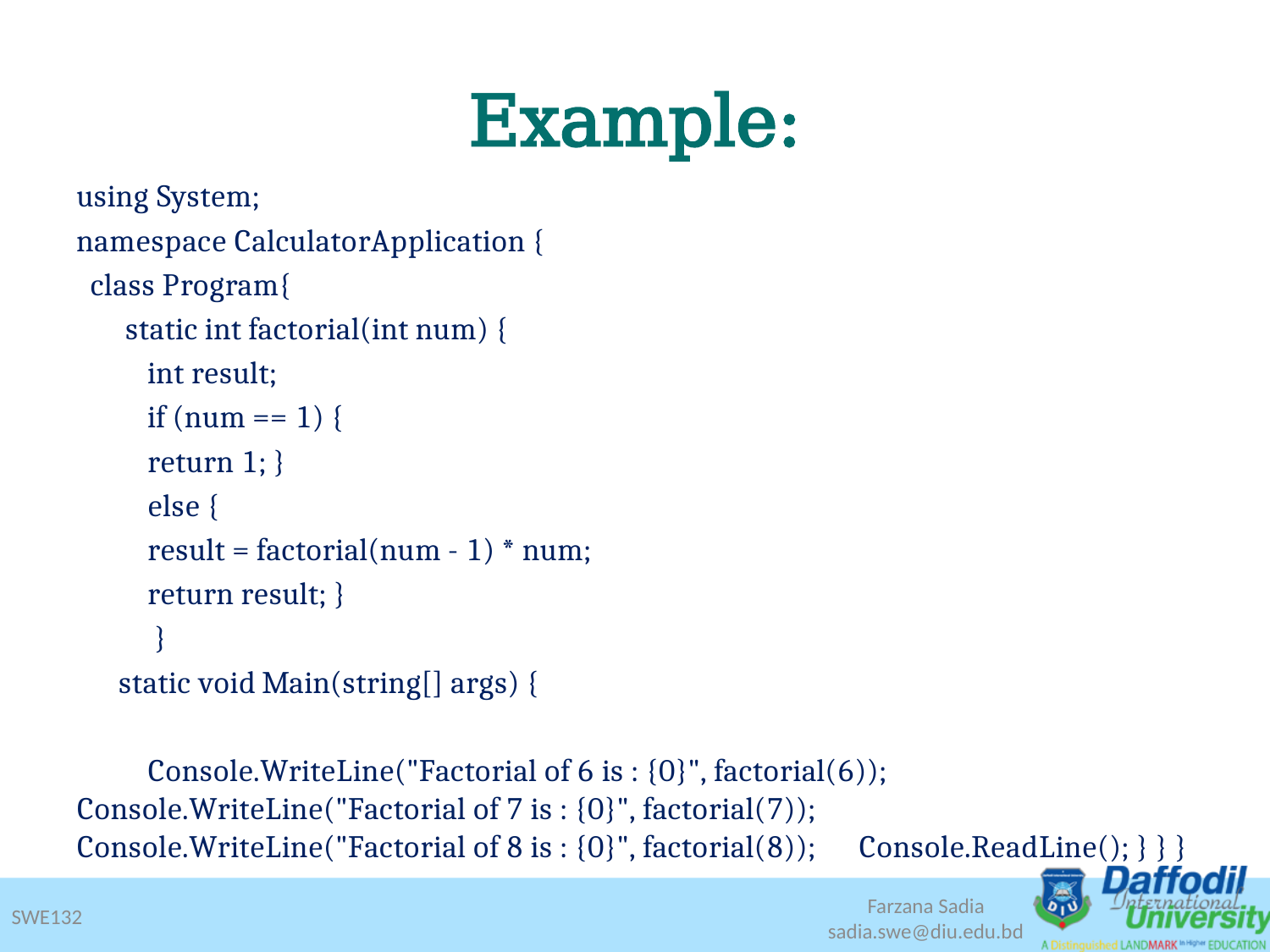

# Example:
using System;
namespace CalculatorApplication {
  class Program{
       static int factorial(int num) {
      	int result;
     	if (num == 1) {
        		return 1; }
     	else {
       		result = factorial(num - 1) * num;
       		return result; }
	 }
      static void Main(string[] args) {

         	Console.WriteLine("Factorial of 6 is : {0}", factorial(6));              	Console.WriteLine("Factorial of 7 is : {0}", factorial(7)); 	Console.WriteLine("Factorial of 8 is : {0}", factorial(8)); 	Console.ReadLine(); } } }